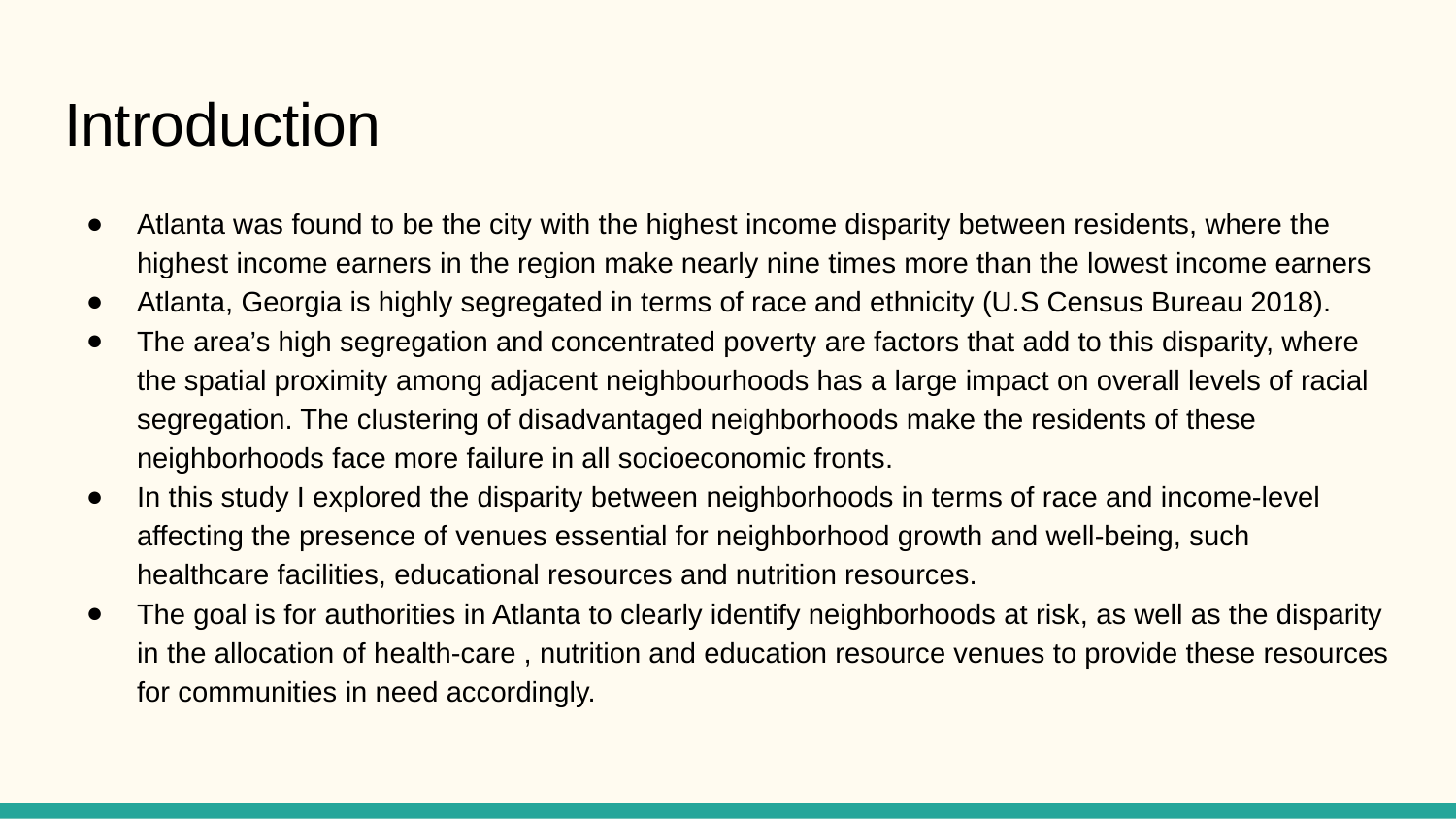

# Introduction
Atlanta was found to be the city with the highest income disparity between residents, where the highest income earners in the region make nearly nine times more than the lowest income earners
Atlanta, Georgia is highly segregated in terms of race and ethnicity (U.S Census Bureau 2018).
The area’s high segregation and concentrated poverty are factors that add to this disparity, where the spatial proximity among adjacent neighbourhoods has a large impact on overall levels of racial segregation. The clustering of disadvantaged neighborhoods make the residents of these neighborhoods face more failure in all socioeconomic fronts.
In this study I explored the disparity between neighborhoods in terms of race and income-level affecting the presence of venues essential for neighborhood growth and well-being, such healthcare facilities, educational resources and nutrition resources.
The goal is for authorities in Atlanta to clearly identify neighborhoods at risk, as well as the disparity in the allocation of health-care , nutrition and education resource venues to provide these resources for communities in need accordingly.